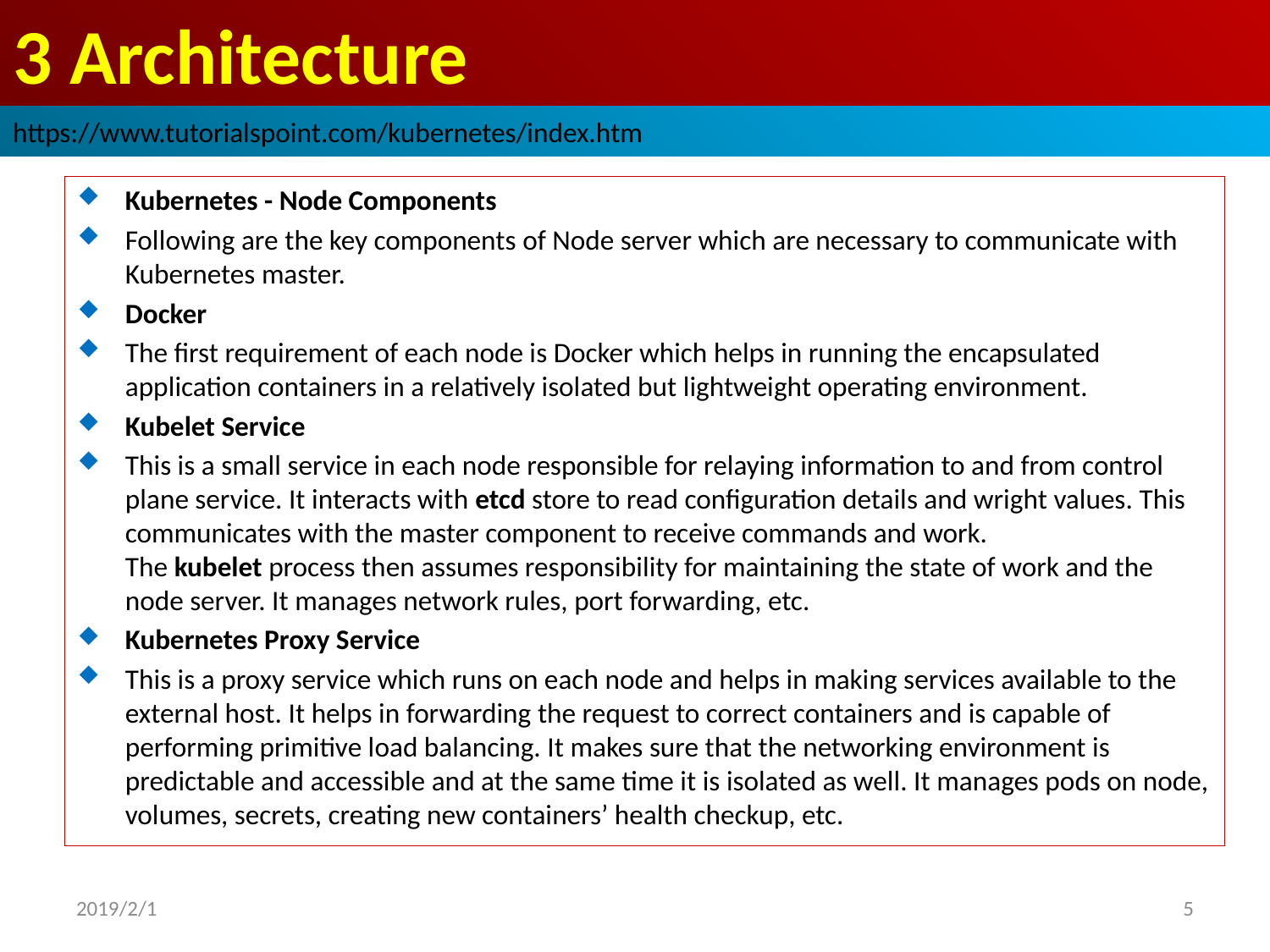

# 3 Architecture
https://www.tutorialspoint.com/kubernetes/index.htm
Kubernetes - Node Components
Following are the key components of Node server which are necessary to communicate with Kubernetes master.
Docker
The first requirement of each node is Docker which helps in running the encapsulated application containers in a relatively isolated but lightweight operating environment.
Kubelet Service
This is a small service in each node responsible for relaying information to and from control plane service. It interacts with etcd store to read configuration details and wright values. This communicates with the master component to receive commands and work. The kubelet process then assumes responsibility for maintaining the state of work and the node server. It manages network rules, port forwarding, etc.
Kubernetes Proxy Service
This is a proxy service which runs on each node and helps in making services available to the external host. It helps in forwarding the request to correct containers and is capable of performing primitive load balancing. It makes sure that the networking environment is predictable and accessible and at the same time it is isolated as well. It manages pods on node, volumes, secrets, creating new containers’ health checkup, etc.

2019/2/1
5